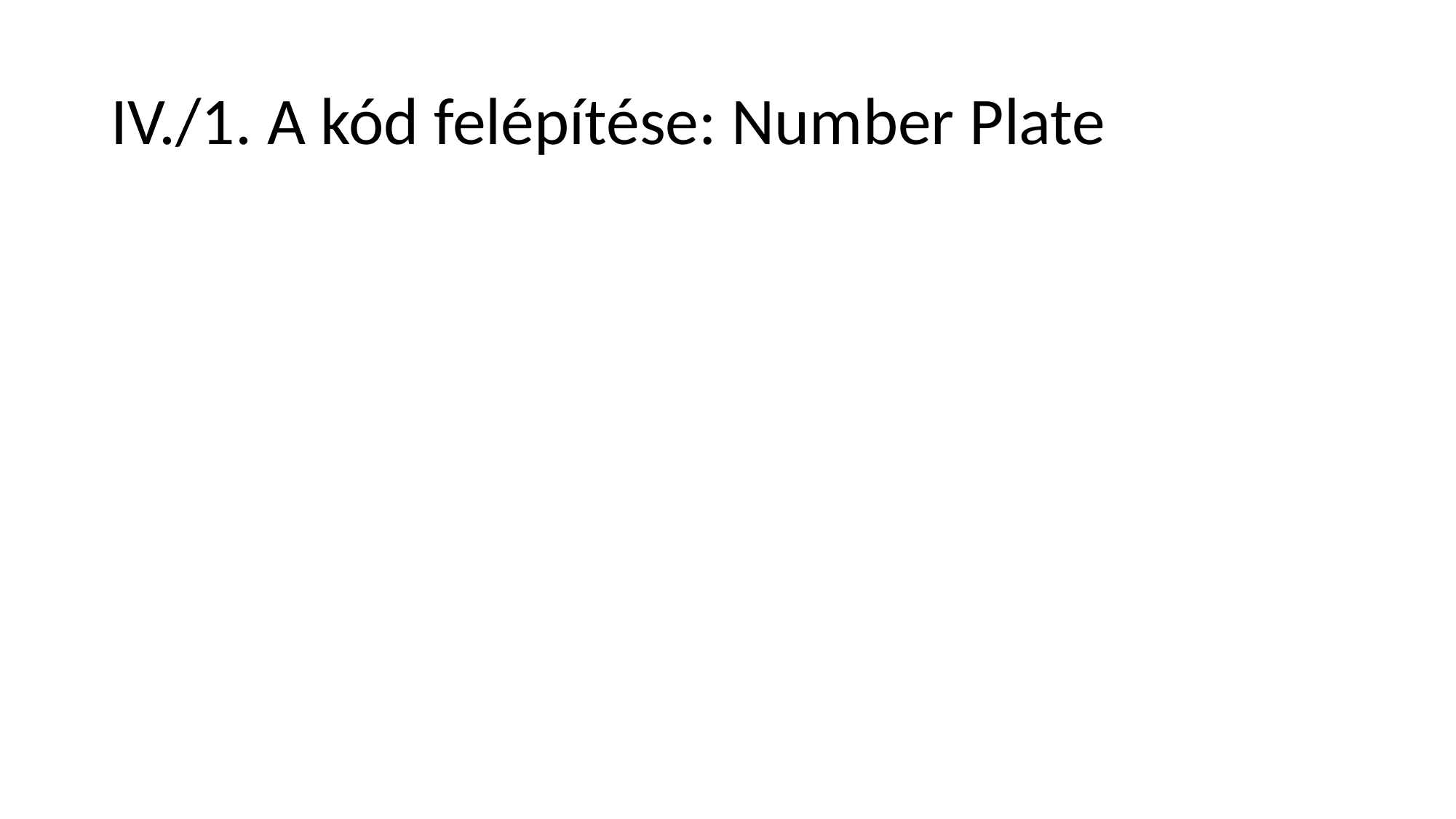

# IV./1. A kód felépítése: Number Plate